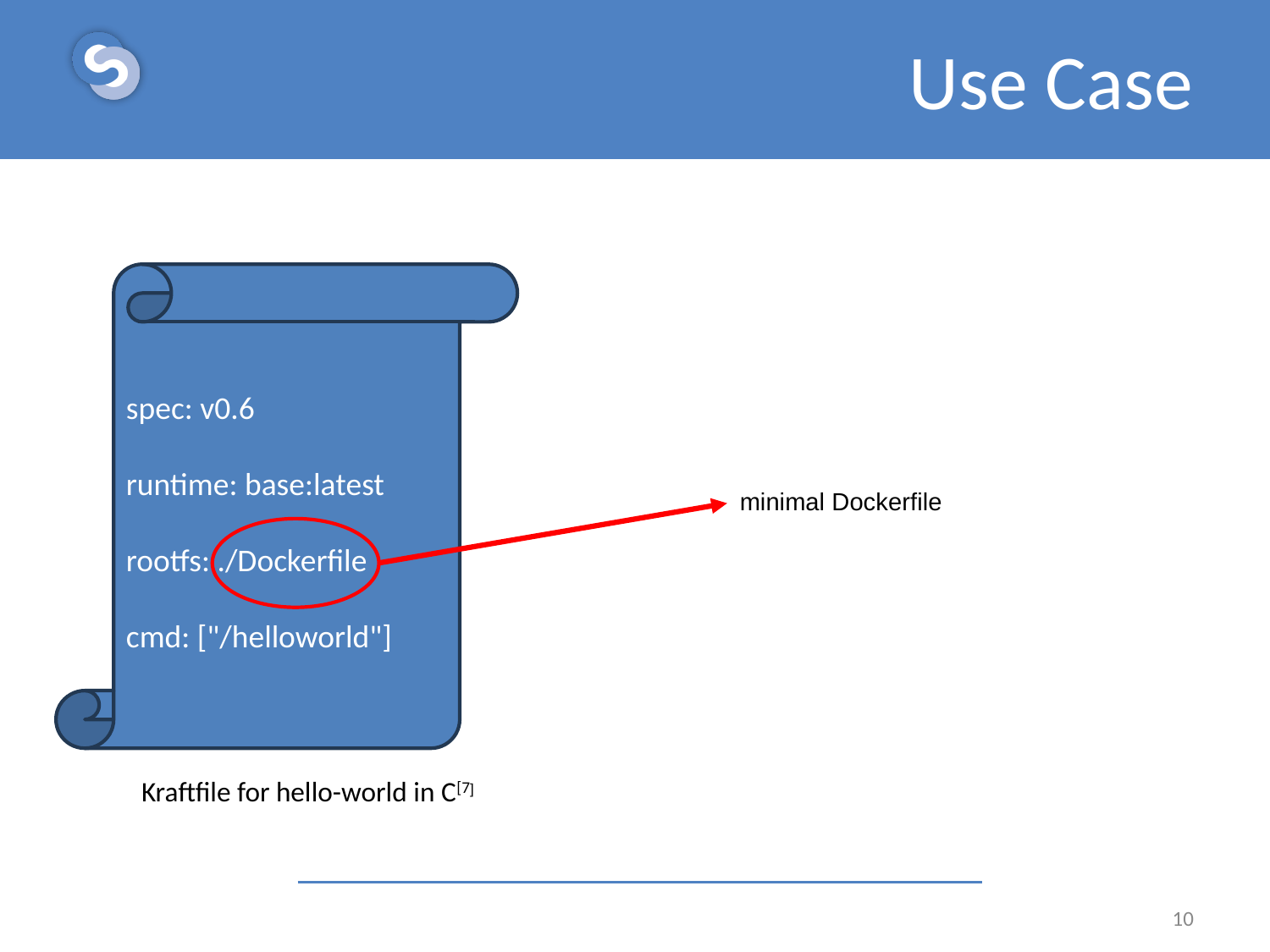

# Use Case
spec: v0.6

runtime: base:latest

rootfs: ./Dockerfile

cmd: ["/helloworld"]
minimal Dockerfile

Kraftfile for hello-world in C[7]
10